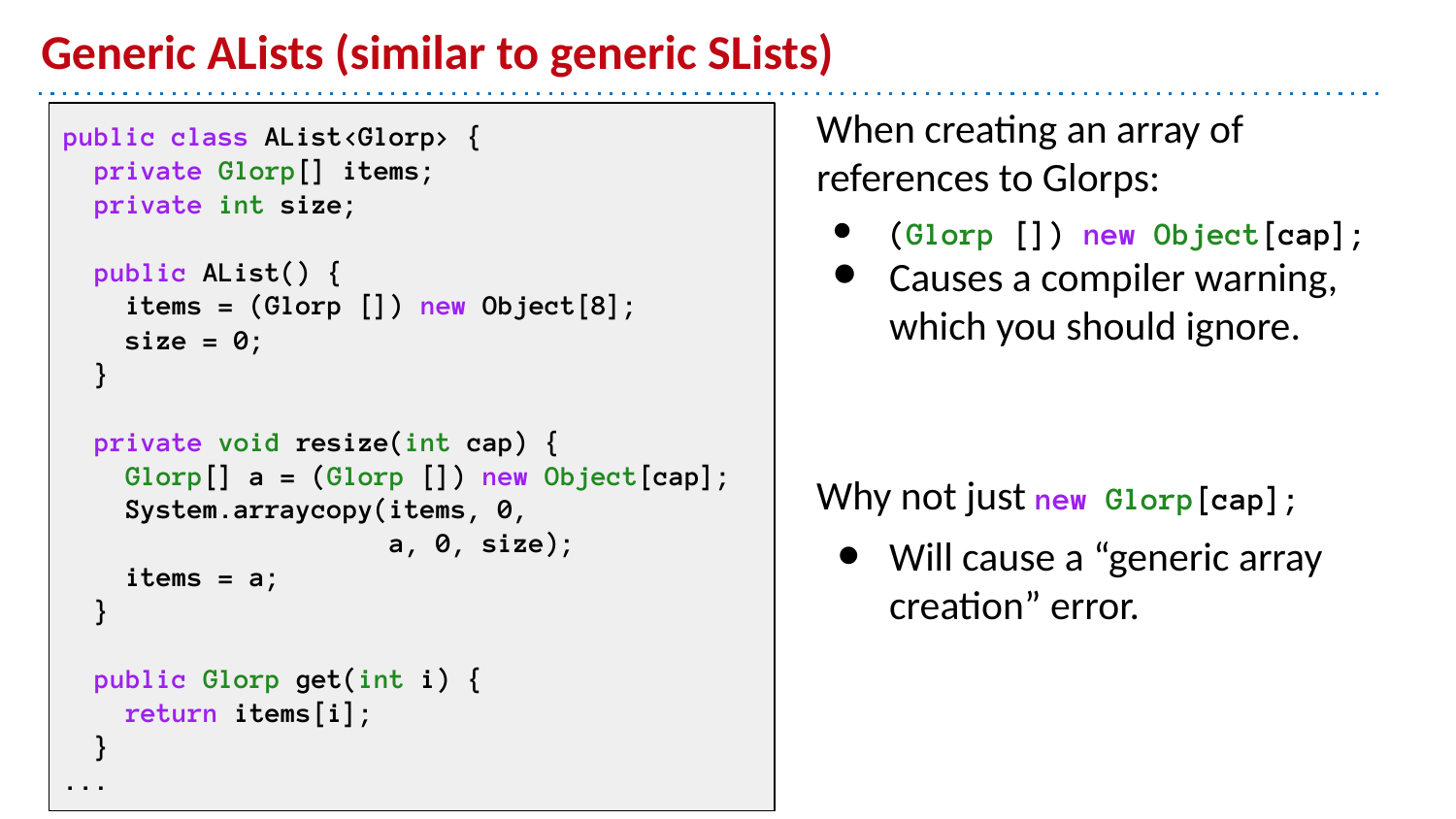

# Generic ALists (similar to generic SLists)
When creating an array of references to Glorps:
(Glorp []) new Object[cap];
Causes a compiler warning, which you should ignore.

Why not just new Glorp[cap];
Will cause a “generic array creation” error.
public class AList<Glorp> {
  private Glorp[] items;
  private int size;

  public AList() {
    items = (Glorp []) new Object[8];
    size = 0;
  }

  private void resize(int cap) {
    Glorp[] a = (Glorp []) new Object[cap];
    System.arraycopy(items, 0,
                     a, 0, size);
    items = a;
  }

  public Glorp get(int i) {
    return items[i];
  }
...